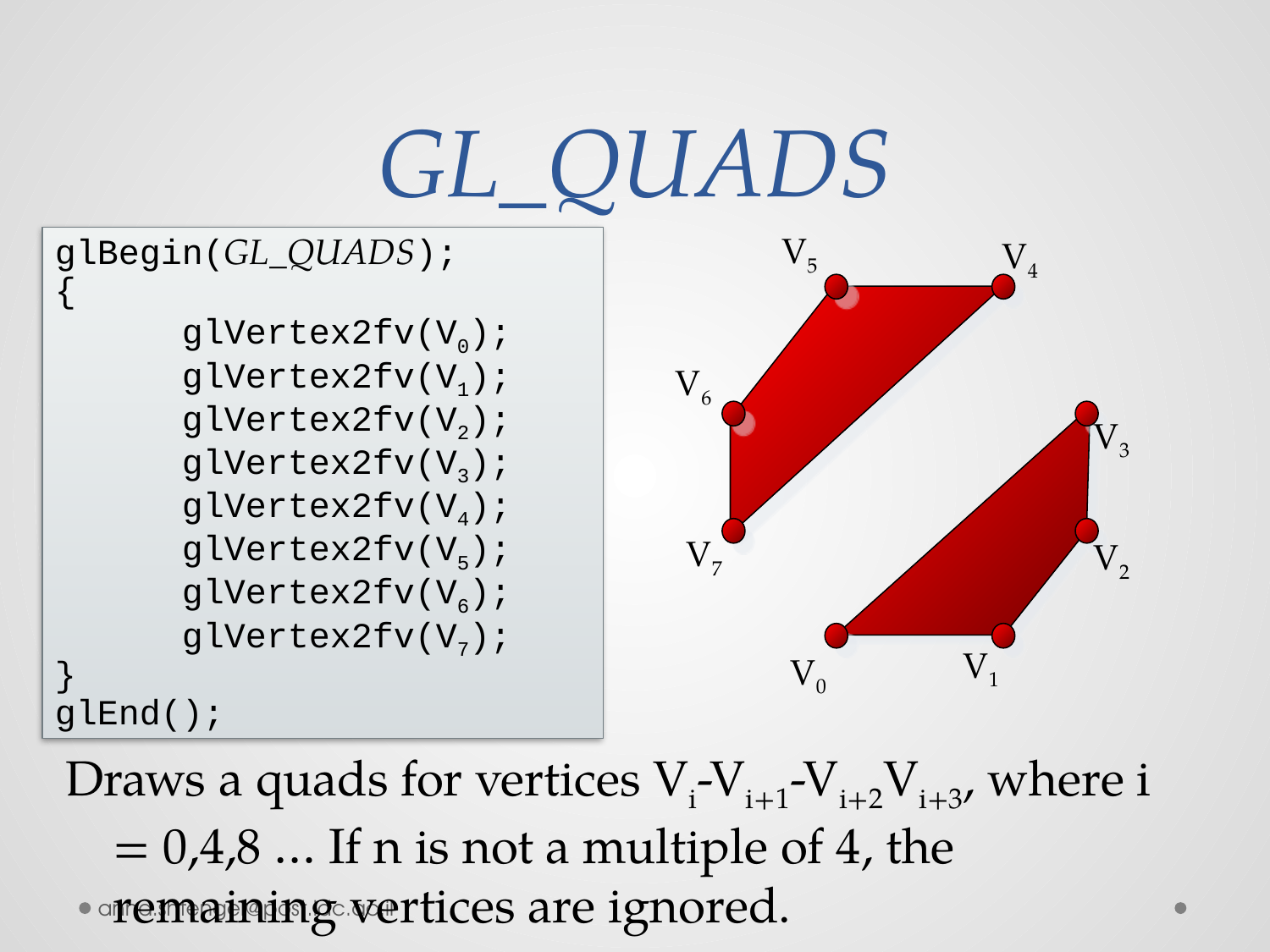

# GL_QUADS
V5
glBegin(GL_QUADS);
{
	glVertex2fv(V0);
	glVertex2fv(V1);
	glVertex2fv(V2);
	glVertex2fv(V3);
	glVertex2fv(V4);
	glVertex2fv(V5);
	glVertex2fv(V6);
	glVertex2fv(V7);
}
glEnd();
V4

V6

V3

V7
V2

V1
V0
Draws a quads for vertices Vi-Vi+1-Vi+2Vi+3, where i = 0,4,8 … If n is not a multiple of 4, the remaining vertices are ignored.
anna.shtengel@post.idc.ac.il